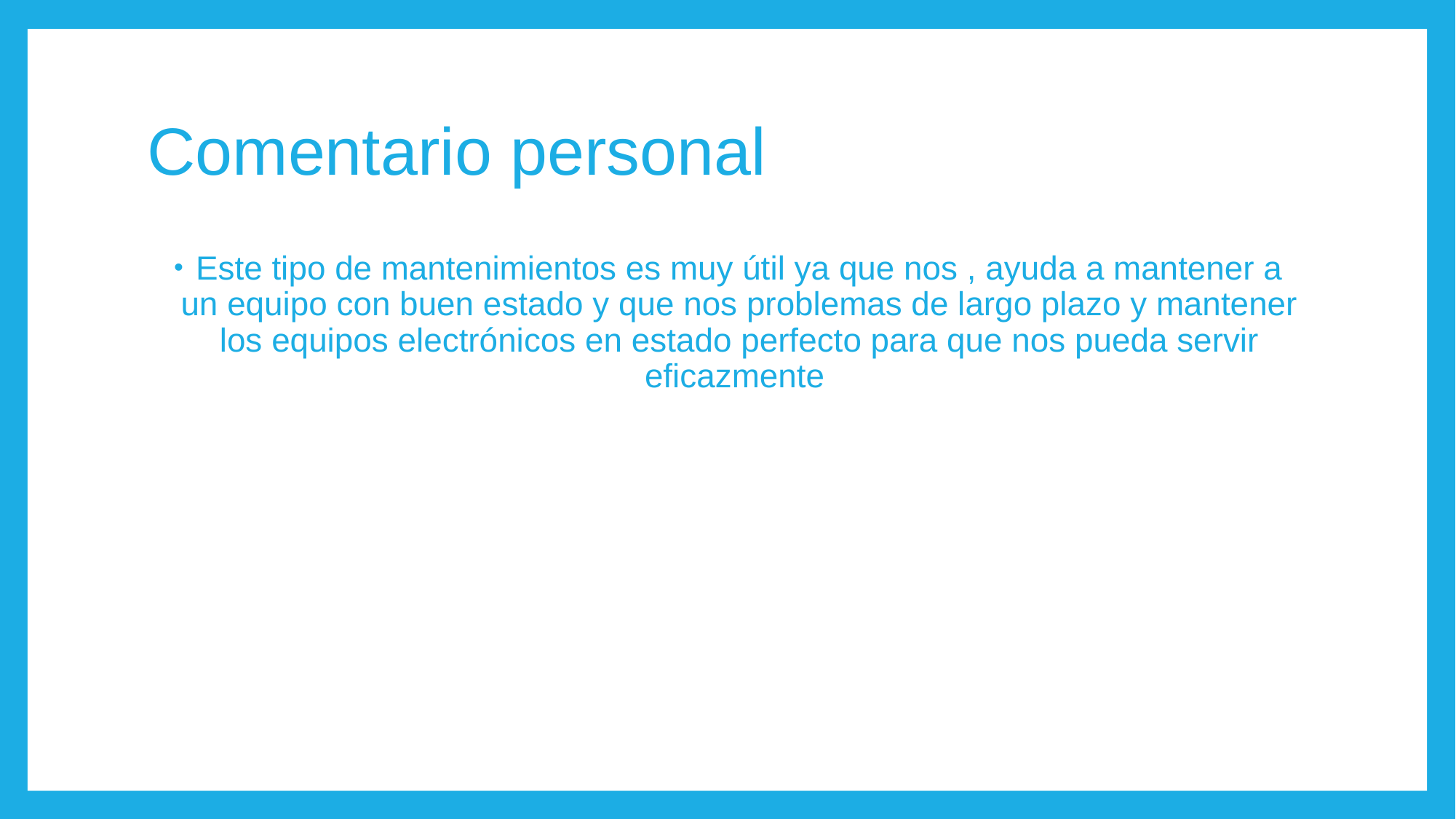

# Comentario personal
Este tipo de mantenimientos es muy útil ya que nos , ayuda a mantener a un equipo con buen estado y que nos problemas de largo plazo y mantener los equipos electrónicos en estado perfecto para que nos pueda servir eficazmente